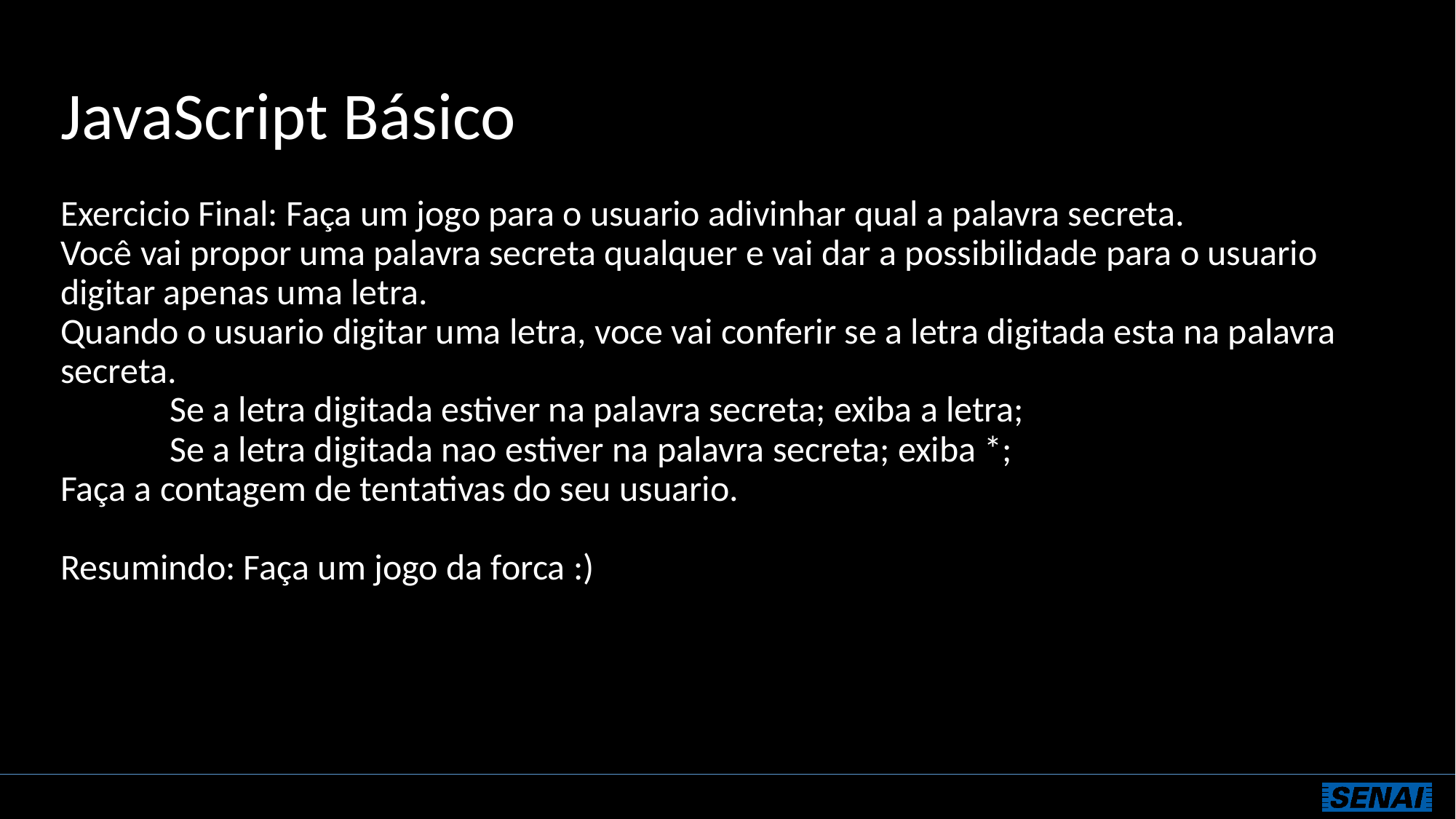

# JavaScript Básico

Exercicio Final: Faça um jogo para o usuario adivinhar qual a palavra secreta.
Você vai propor uma palavra secreta qualquer e vai dar a possibilidade para o usuario digitar apenas uma letra.
Quando o usuario digitar uma letra, voce vai conferir se a letra digitada esta na palavra secreta.
	Se a letra digitada estiver na palavra secreta; exiba a letra;
	Se a letra digitada nao estiver na palavra secreta; exiba *;
Faça a contagem de tentativas do seu usuario.

Resumindo: Faça um jogo da forca :)